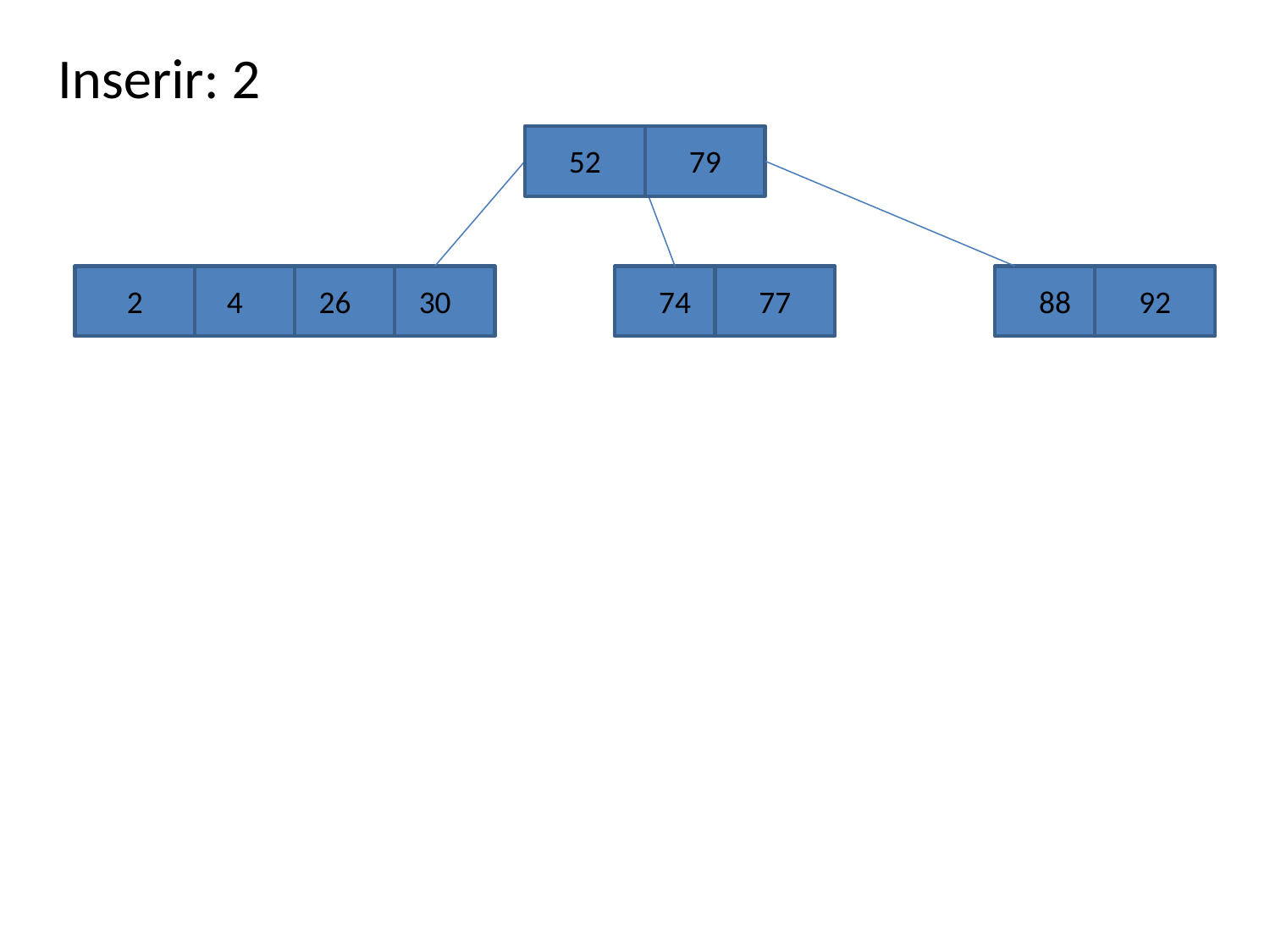

Inserir: 2

52
79

2
4
26
30
74
77
88
92